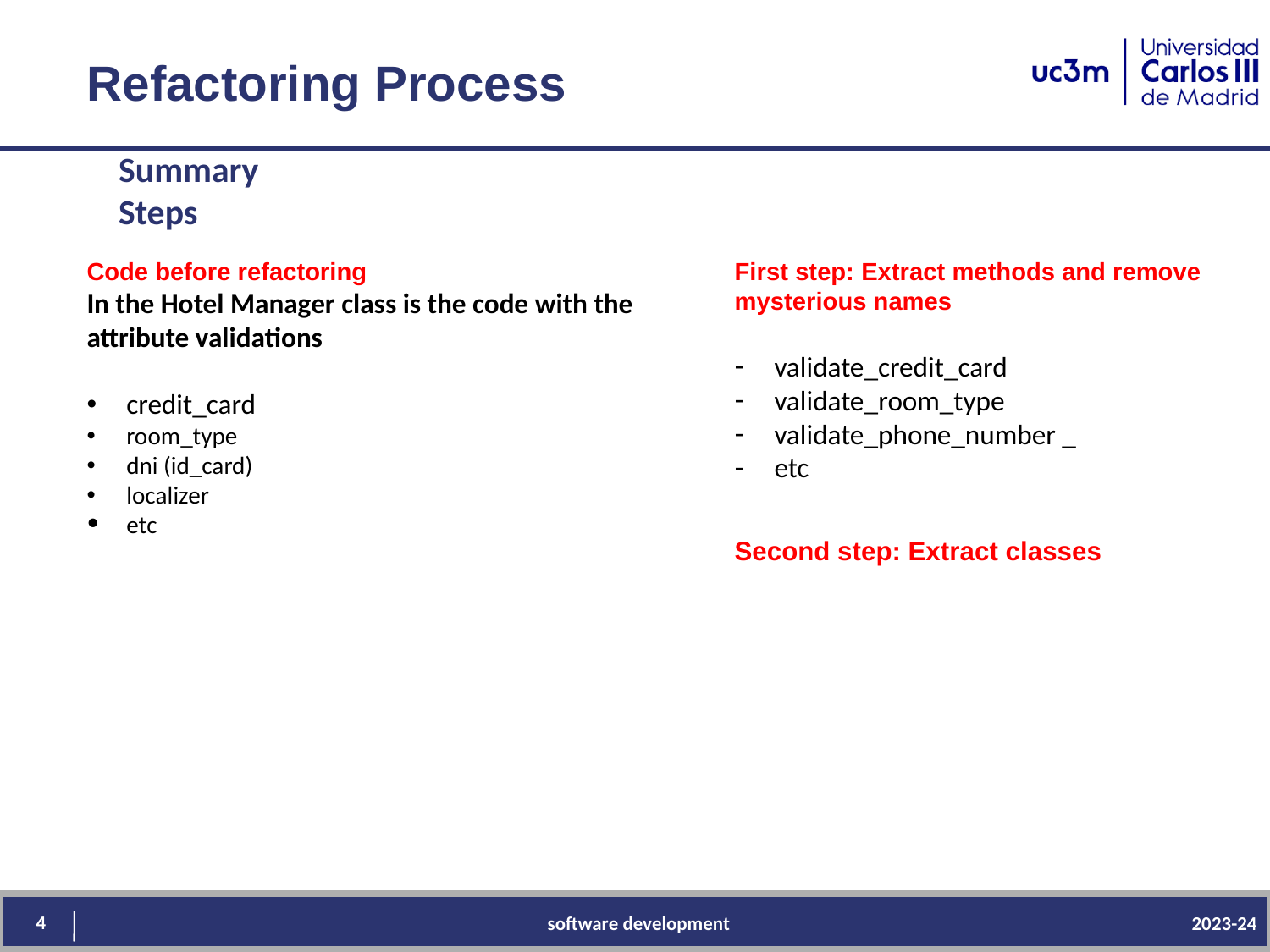

# Refactoring Process
Summary
Steps
Code before refactoring
In the Hotel Manager class is the code with the attribute validations

credit_card
room_type
dni (id_card)
localizer
etc

First step: Extract methods and remove
mysterious names

validate_credit_card
validate_room_type
validate_phone_number _
etc

Second step: Extract classes

4
software development
2023-24